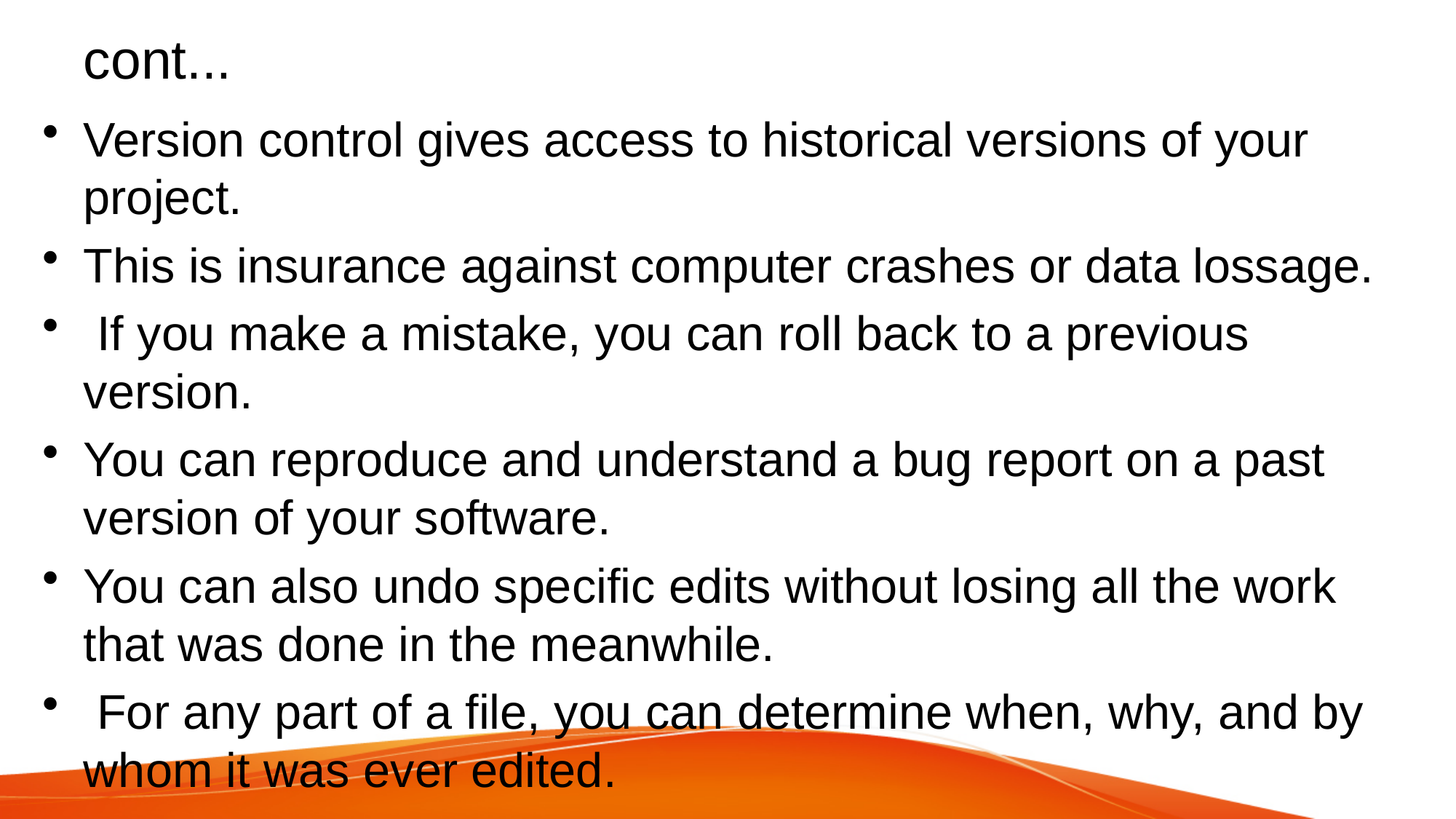

# cont...
Version control gives access to historical versions of your project.
This is insurance against computer crashes or data lossage.
 If you make a mistake, you can roll back to a previous version.
You can reproduce and understand a bug report on a past version of your software.
You can also undo specific edits without losing all the work that was done in the meanwhile.
 For any part of a file, you can determine when, why, and by whom it was ever edited.